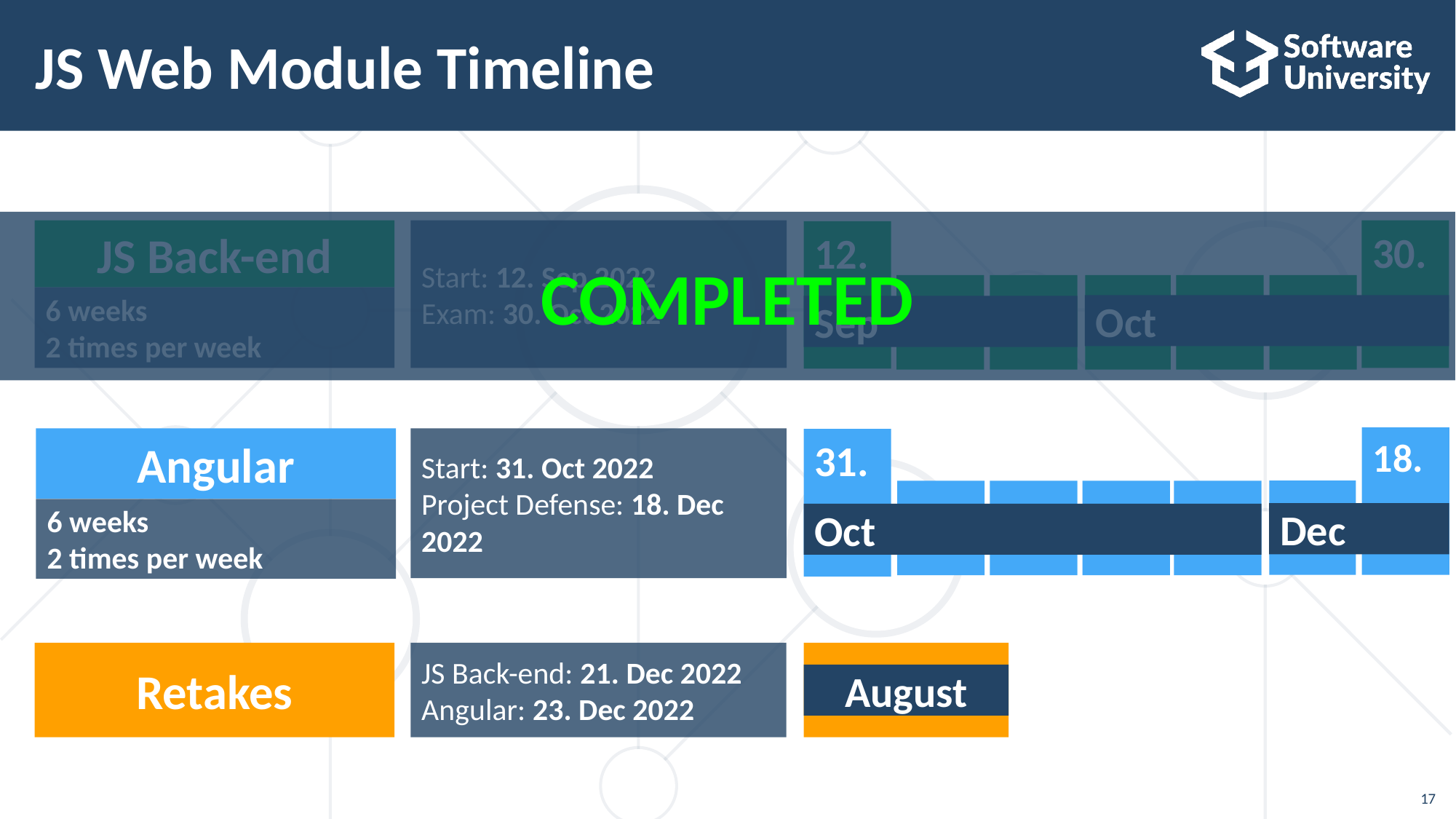

# JS Web Module Timeline
COMPLETED
JS Back-end
Start: 12. Sep 2022
Exam: 30. Oct 2022
30.
12.

Oct
Sep

6 weeks
2 times per week
18.
31.

Dec
Oct
Angular
Start: 31. Oct 2022
Project Defense: 18. Dec 2022

6 weeks
2 times per week
Retakes
JS Back-end: 21. Dec 2022
Angular: 23. Dec 2022

August
17